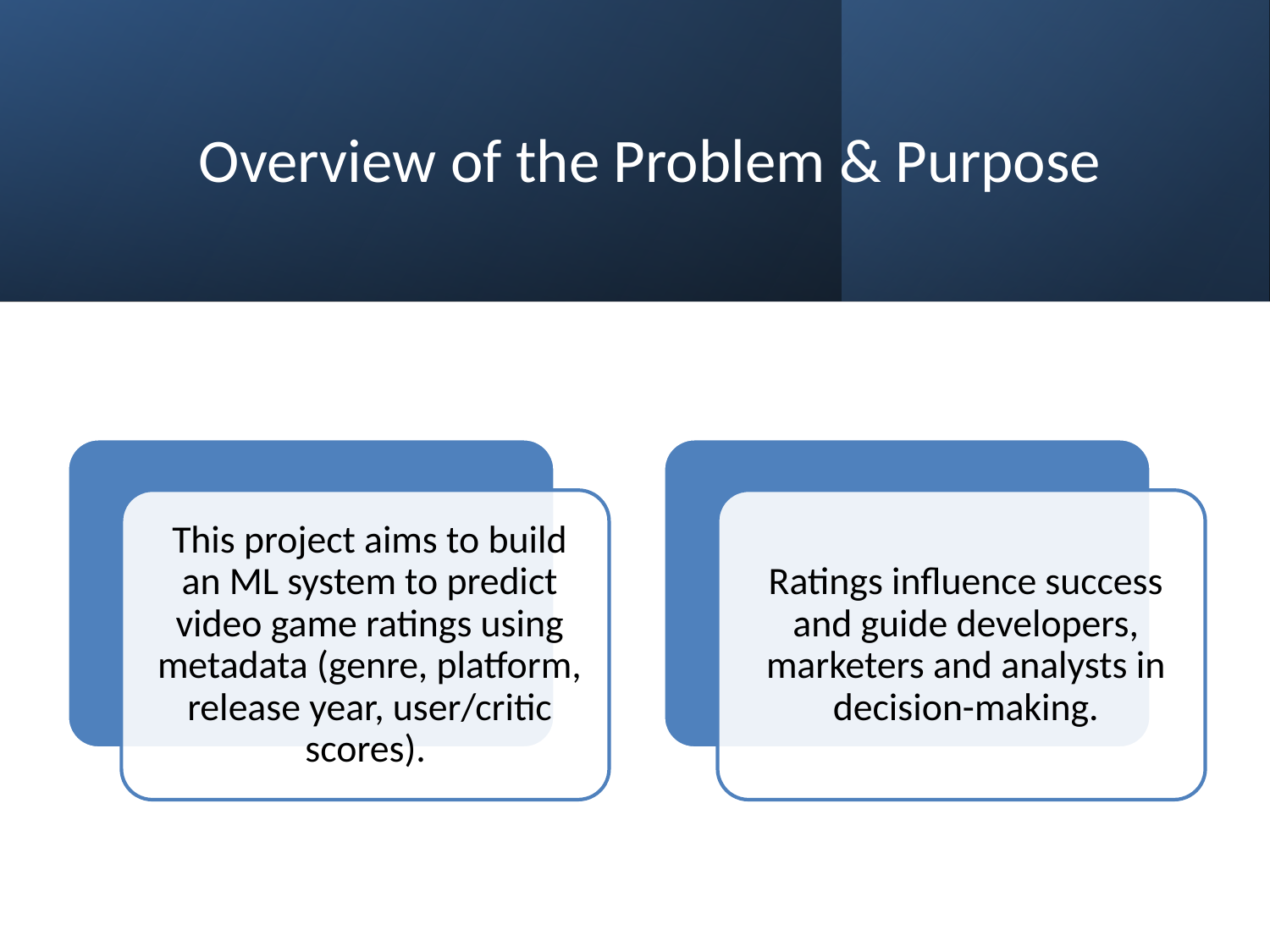

# Overview of the Problem & Purpose
This project aims to build an ML system to predict video game ratings using metadata (genre, platform, release year, user/critic scores).
Ratings influence success and guide developers, marketers and analysts in decision-making.